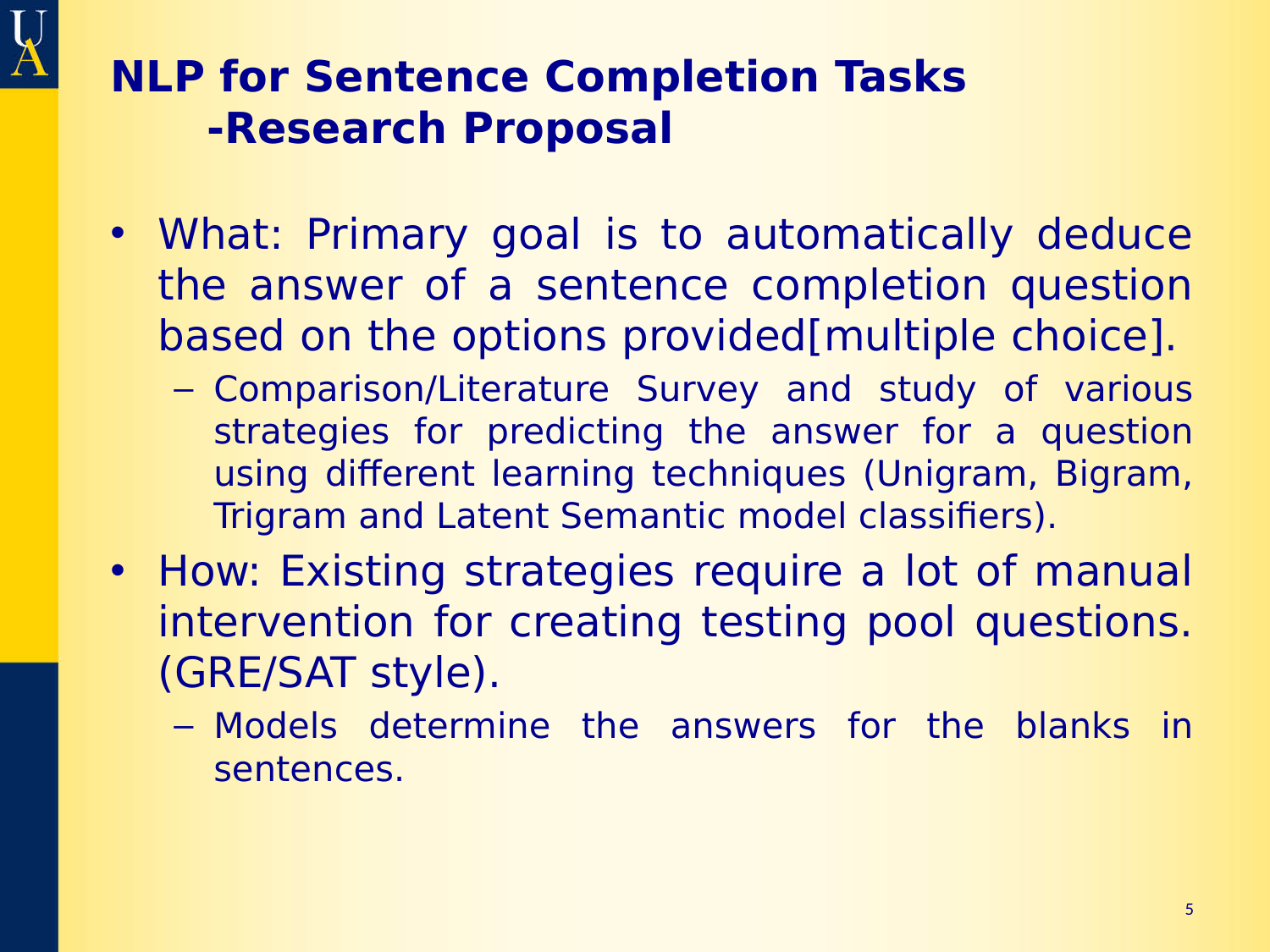

# NLP for Sentence Completion Tasks -Research Proposal
What: Primary goal is to automatically deduce the answer of a sentence completion question based on the options provided[multiple choice].
Comparison/Literature Survey and study of various strategies for predicting the answer for a question using different learning techniques (Unigram, Bigram, Trigram and Latent Semantic model classifiers).
How: Existing strategies require a lot of manual intervention for creating testing pool questions. (GRE/SAT style).
Models determine the answers for the blanks in sentences.
5